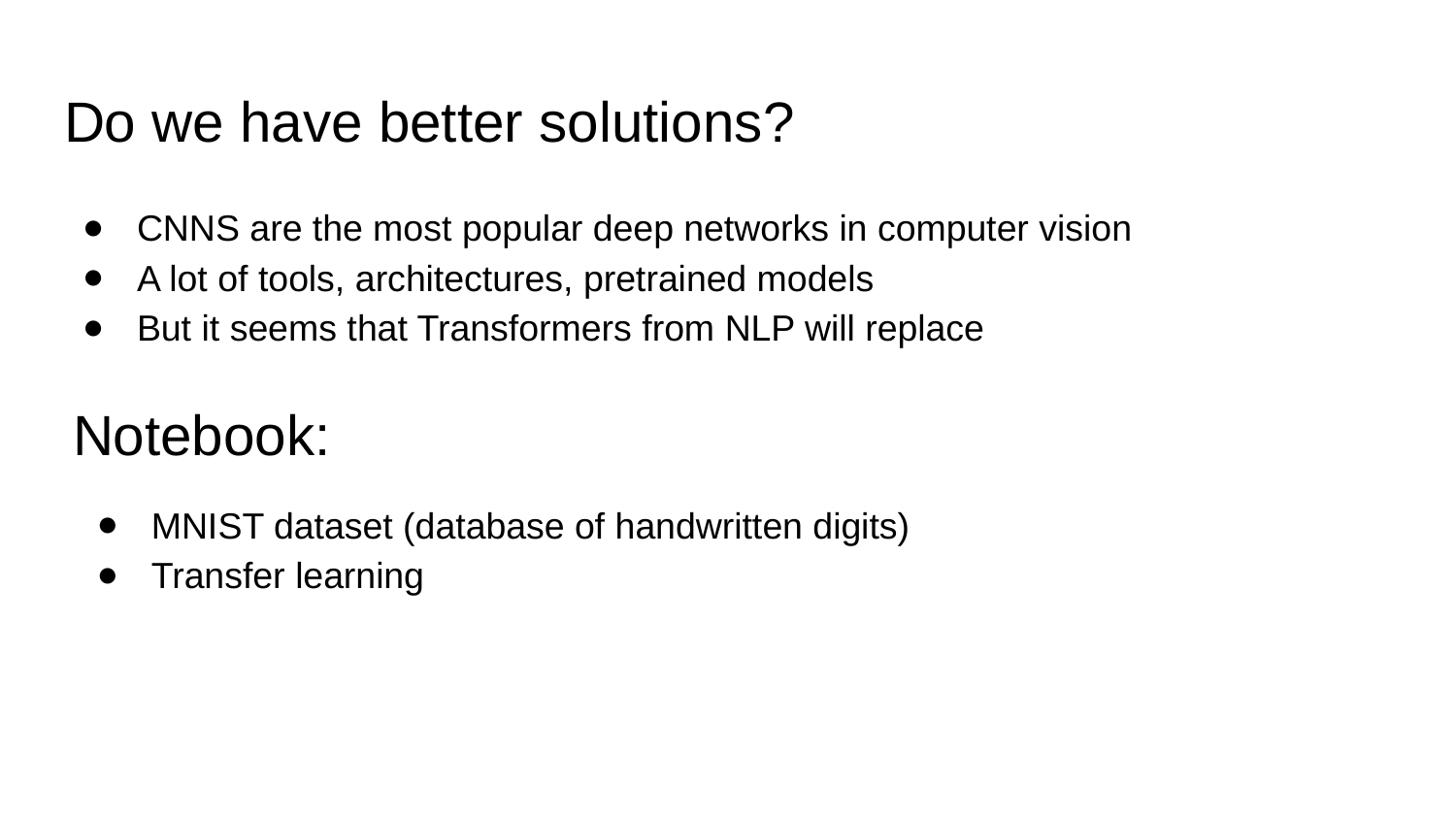

# Do we have better solutions?
CNNS are the most popular deep networks in computer vision
A lot of tools, architectures, pretrained models
But it seems that Transformers from NLP will replace
Notebook:
MNIST dataset (database of handwritten digits)
Transfer learning